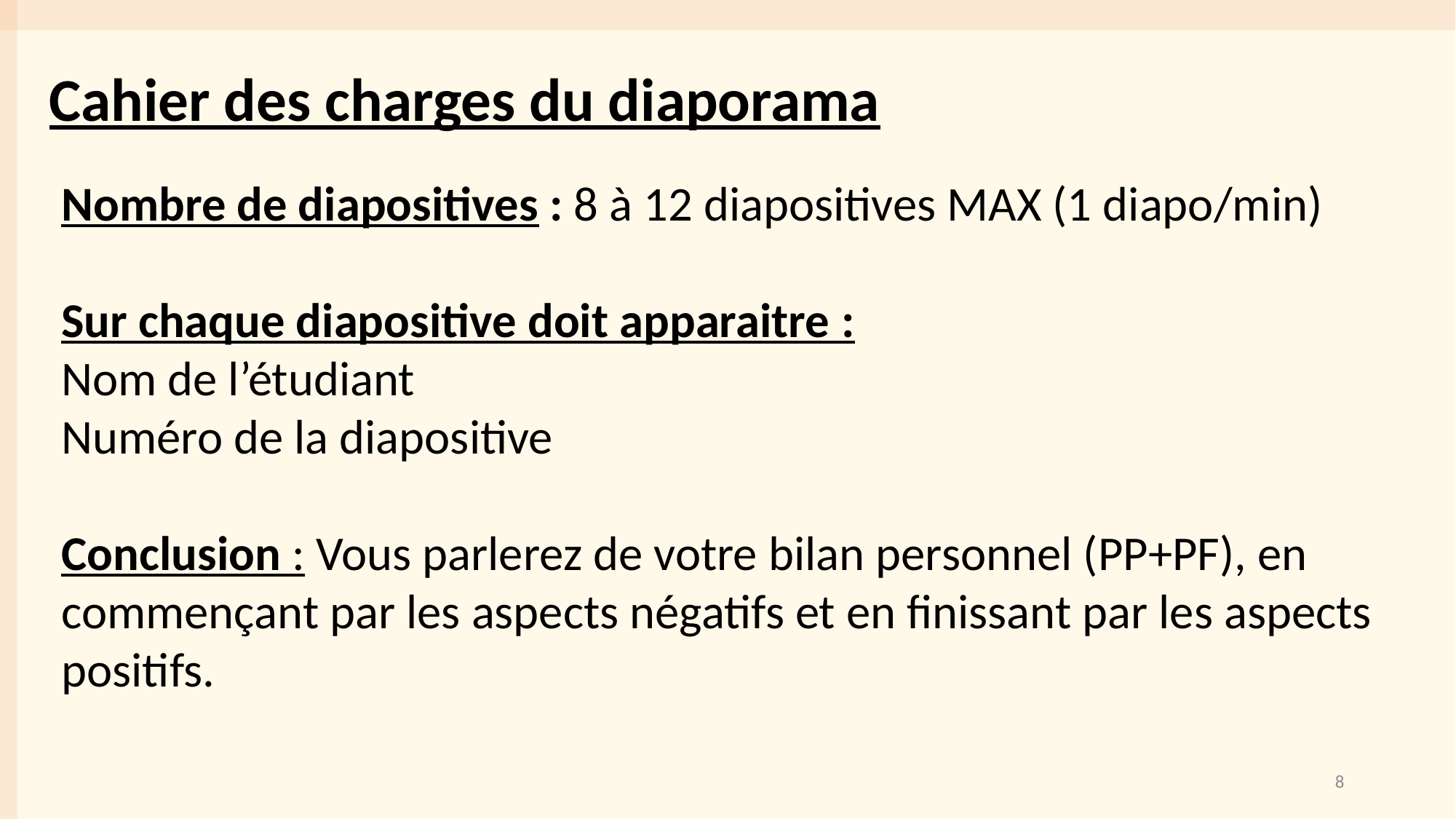

Cahier des charges du diaporama
Nombre de diapositives : 8 à 12 diapositives MAX (1 diapo/min)

Sur chaque diapositive doit apparaitre :
Nom de l’étudiant
Numéro de la diapositive

Conclusion : Vous parlerez de votre bilan personnel (PP+PF), en commençant par les aspects négatifs et en finissant par les aspects positifs.
8